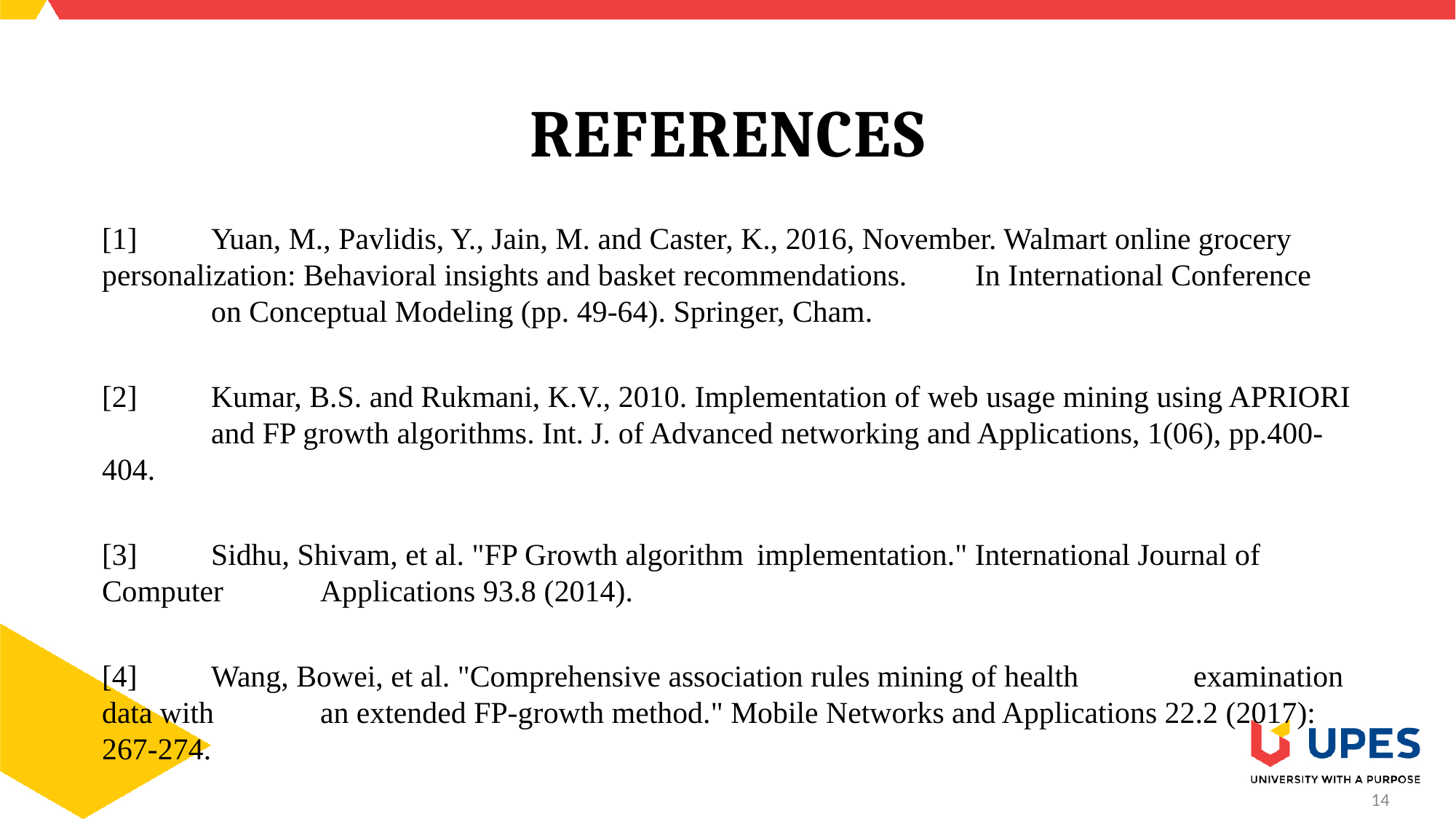

# REFERENCES
[1] 	Yuan, M., Pavlidis, Y., Jain, M. and Caster, K., 2016, November. Walmart online grocery 	personalization: Behavioral insights and basket recommendations. 	In International Conference 	on Conceptual Modeling (pp. 49-64). Springer, Cham.

[2] 	Kumar, B.S. and Rukmani, K.V., 2010. Implementation of web usage mining using APRIORI 	and FP growth algorithms. Int. J. of Advanced networking and Applications, 1(06), pp.400-404.

[3]	Sidhu, Shivam, et al. "FP Growth algorithm 	implementation." International Journal of Computer 	Applications 93.8 (2014).

[4] 	Wang, Bowei, et al. "Comprehensive association rules mining of health 	examination data with 	an extended FP-growth method." Mobile Networks and Applications 22.2 (2017): 267-274.